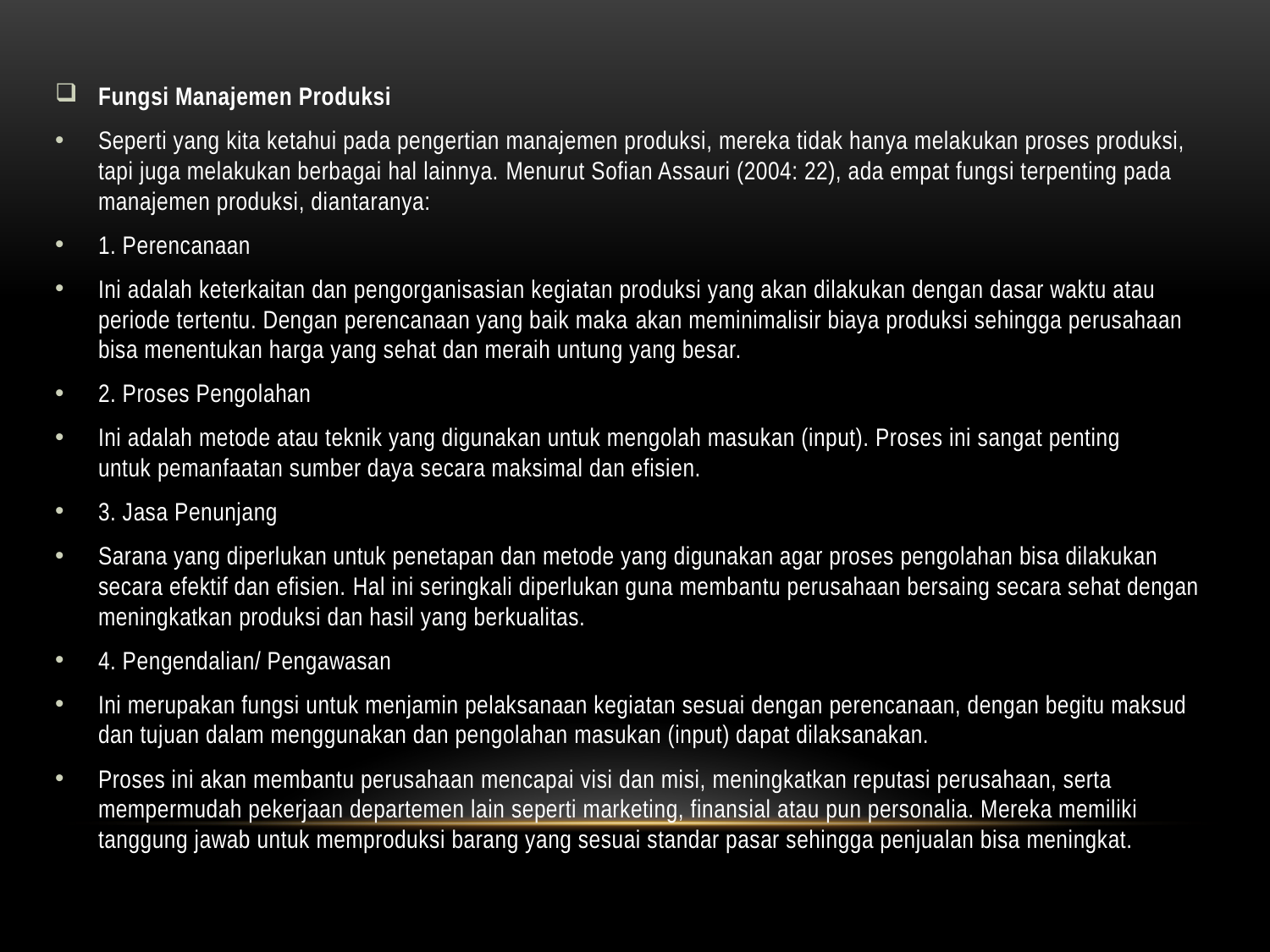

Fungsi Manajemen Produksi
Seperti yang kita ketahui pada pengertian manajemen produksi, mereka tidak hanya melakukan proses produksi, tapi juga melakukan berbagai hal lainnya. Menurut Sofian Assauri (2004: 22), ada empat fungsi terpenting pada manajemen produksi, diantaranya:
1. Perencanaan
Ini adalah keterkaitan dan pengorganisasian kegiatan produksi yang akan dilakukan dengan dasar waktu atau periode tertentu. Dengan perencanaan yang baik maka akan meminimalisir biaya produksi sehingga perusahaan bisa menentukan harga yang sehat dan meraih untung yang besar.
2. Proses Pengolahan
Ini adalah metode atau teknik yang digunakan untuk mengolah masukan (input). Proses ini sangat penting untuk pemanfaatan sumber daya secara maksimal dan efisien.
3. Jasa Penunjang
Sarana yang diperlukan untuk penetapan dan metode yang digunakan agar proses pengolahan bisa dilakukan secara efektif dan efisien. Hal ini seringkali diperlukan guna membantu perusahaan bersaing secara sehat dengan meningkatkan produksi dan hasil yang berkualitas.
4. Pengendalian/ Pengawasan
Ini merupakan fungsi untuk menjamin pelaksanaan kegiatan sesuai dengan perencanaan, dengan begitu maksud dan tujuan dalam menggunakan dan pengolahan masukan (input) dapat dilaksanakan.
Proses ini akan membantu perusahaan mencapai visi dan misi, meningkatkan reputasi perusahaan, serta mempermudah pekerjaan departemen lain seperti marketing, finansial atau pun personalia. Mereka memiliki tanggung jawab untuk memproduksi barang yang sesuai standar pasar sehingga penjualan bisa meningkat.